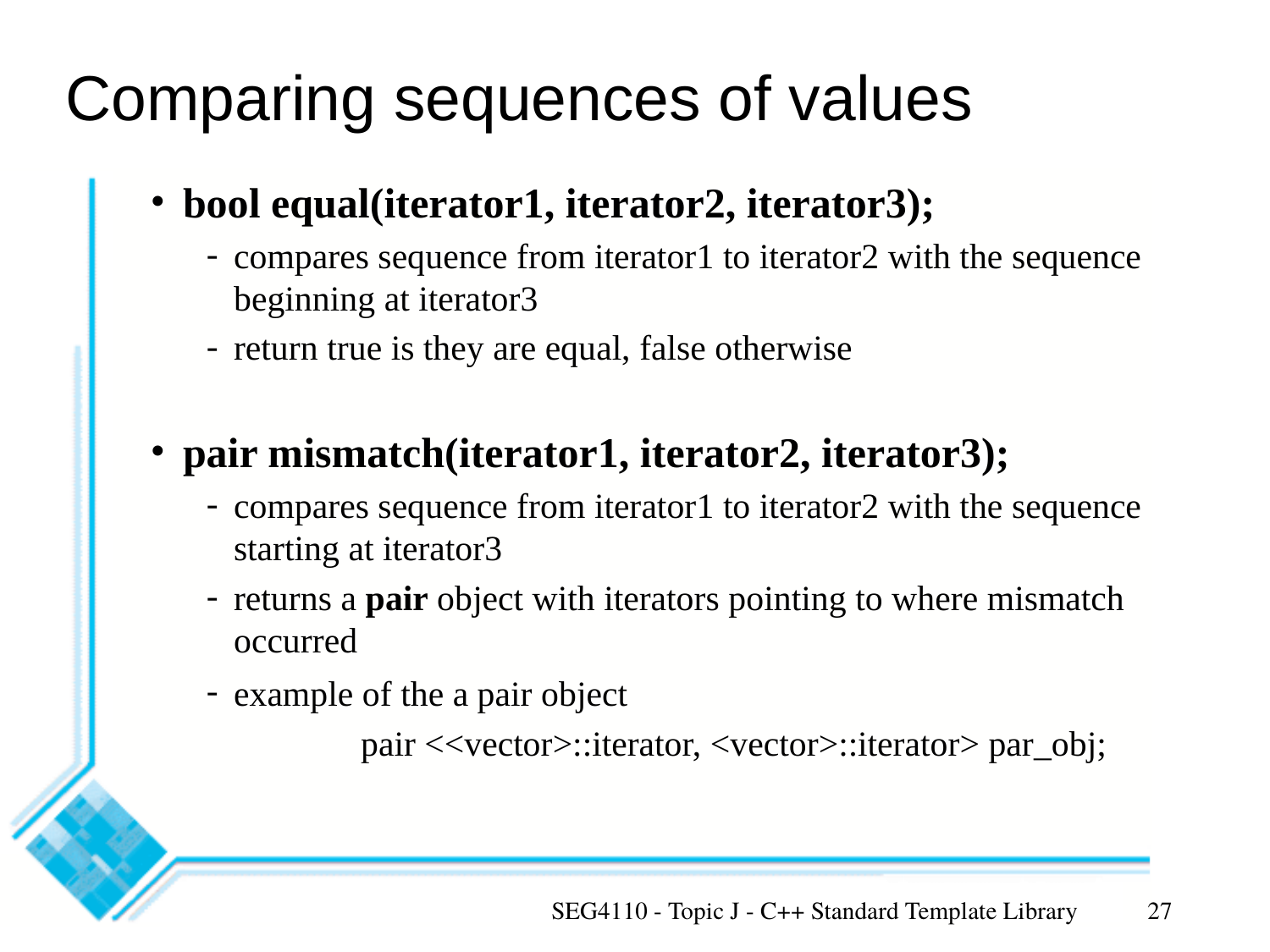

# Comparing sequences of values
bool equal(iterator1, iterator2, iterator3);
compares sequence from iterator1 to iterator2 with the sequence beginning at iterator3
return true is they are equal, false otherwise

pair mismatch(iterator1, iterator2, iterator3);
compares sequence from iterator1 to iterator2 with the sequence starting at iterator3
returns a pair object with iterators pointing to where mismatch occurred
example of the a pair object
		pair <<vector>::iterator, <vector>::iterator> par_obj;
SEG4110 - Topic J - C++ Standard Template Library
27